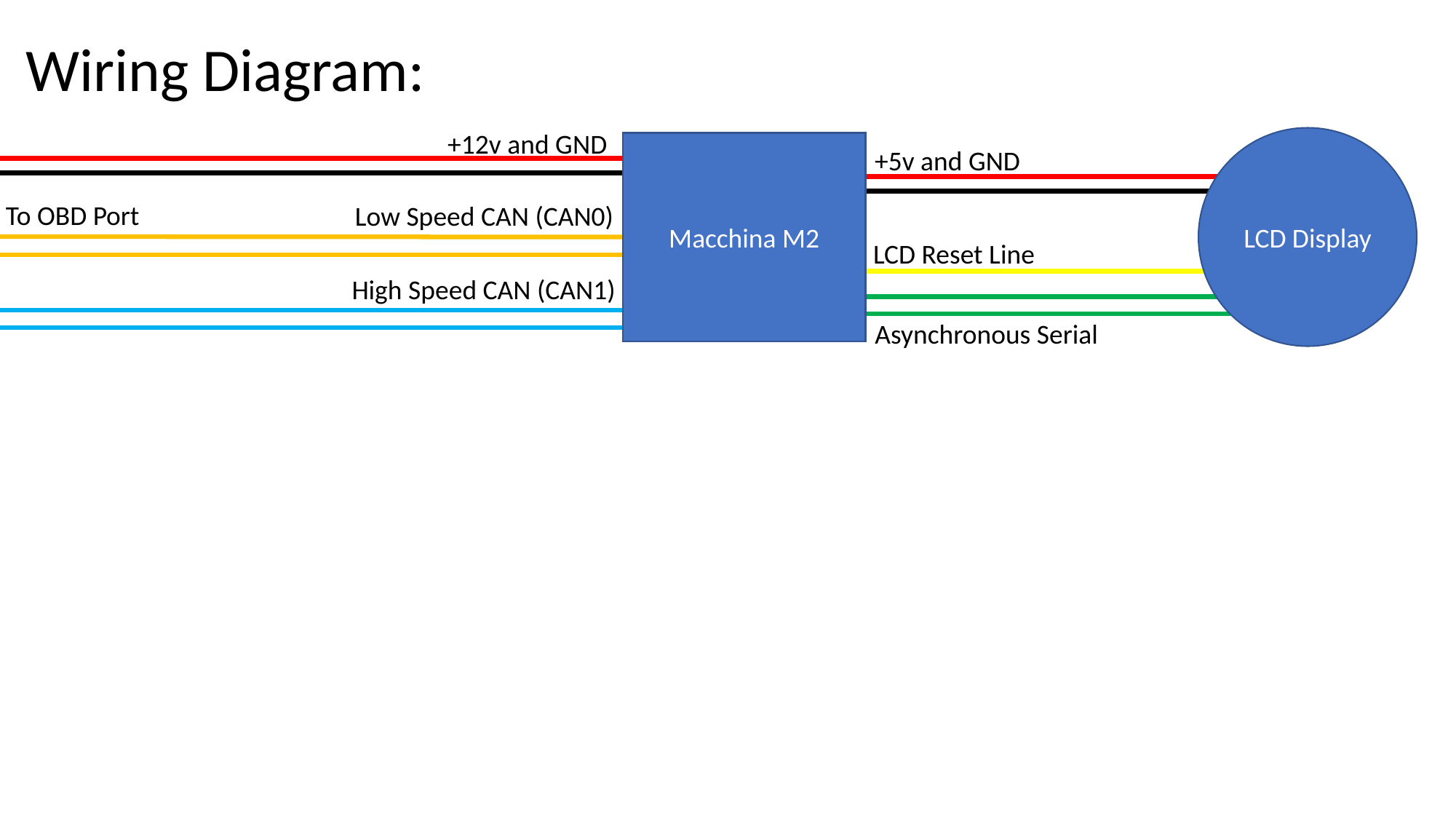

Wiring Diagram:
+12v and GND
LCD Display
Macchina M2
+5v and GND
To OBD Port
Low Speed CAN (CAN0)
LCD Reset Line
High Speed CAN (CAN1)
Asynchronous Serial